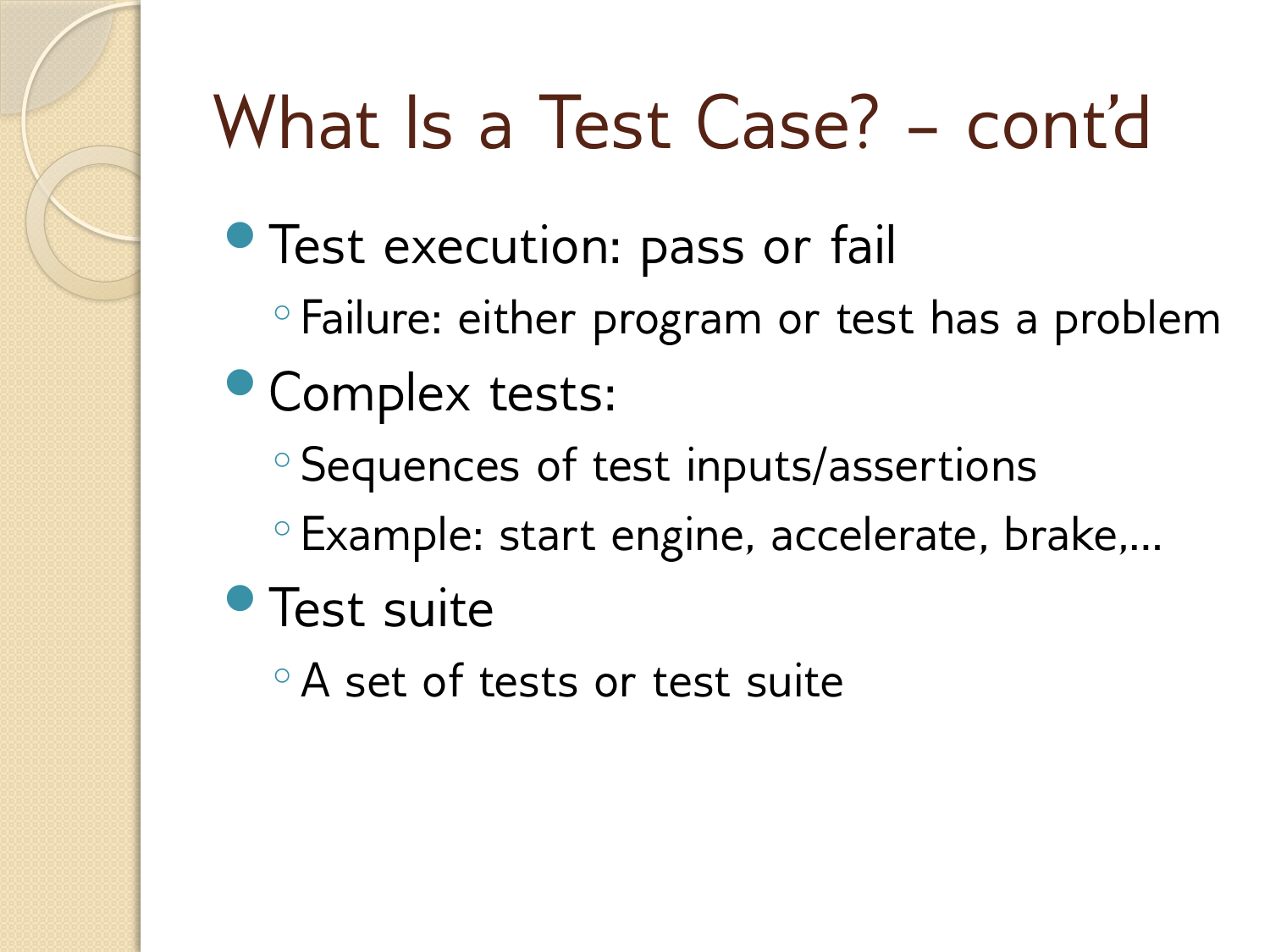

# What Is a Test Case? – cont’d
Test execution: pass or fail
Failure: either program or test has a problem
Complex tests:
Sequences of test inputs/assertions
Example: start engine, accelerate, brake,…
Test suite
A set of tests or test suite